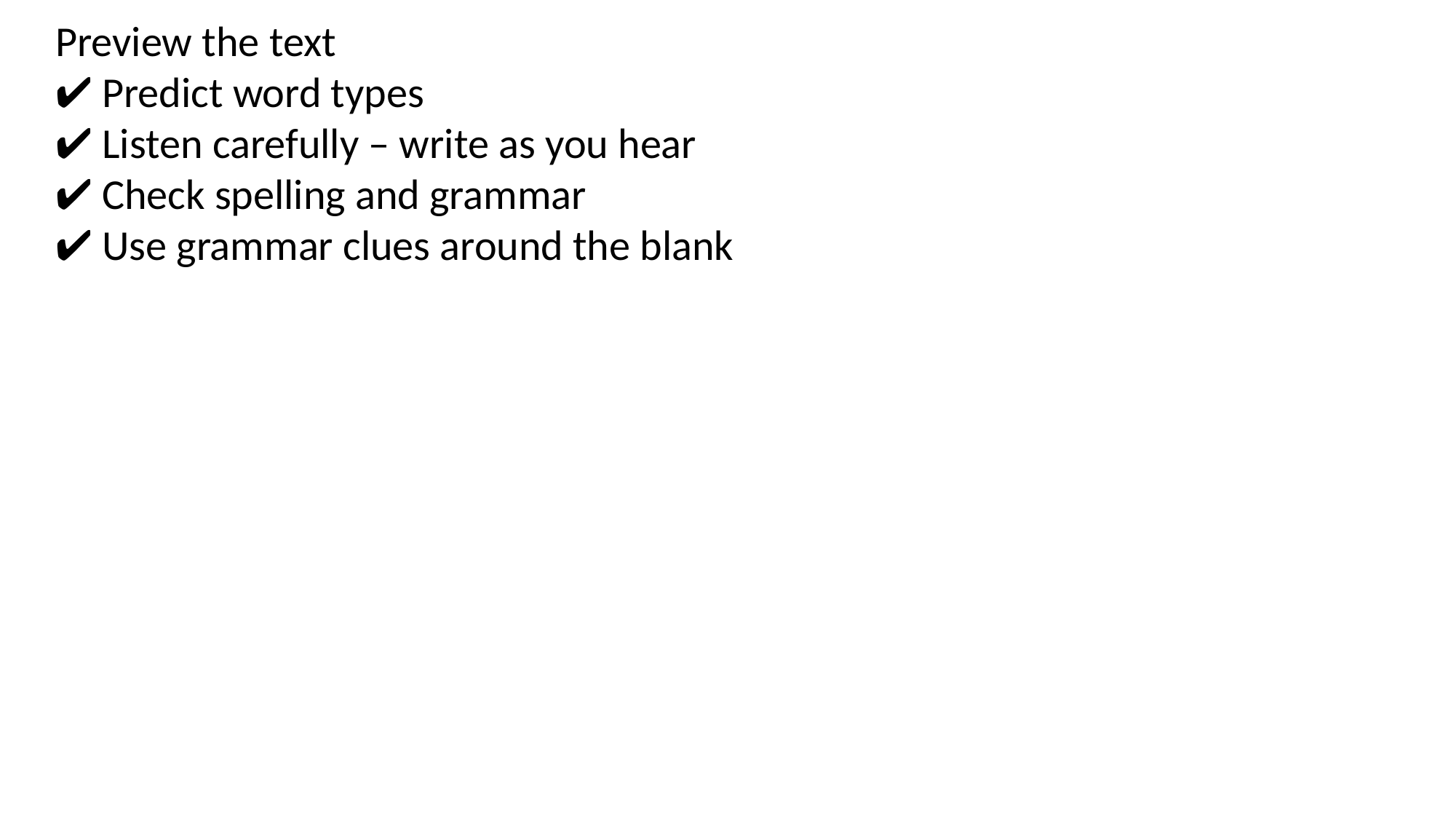

Preview the text
✔ Predict word types
✔ Listen carefully – write as you hear
✔ Check spelling and grammar
✔ Use grammar clues around the blank